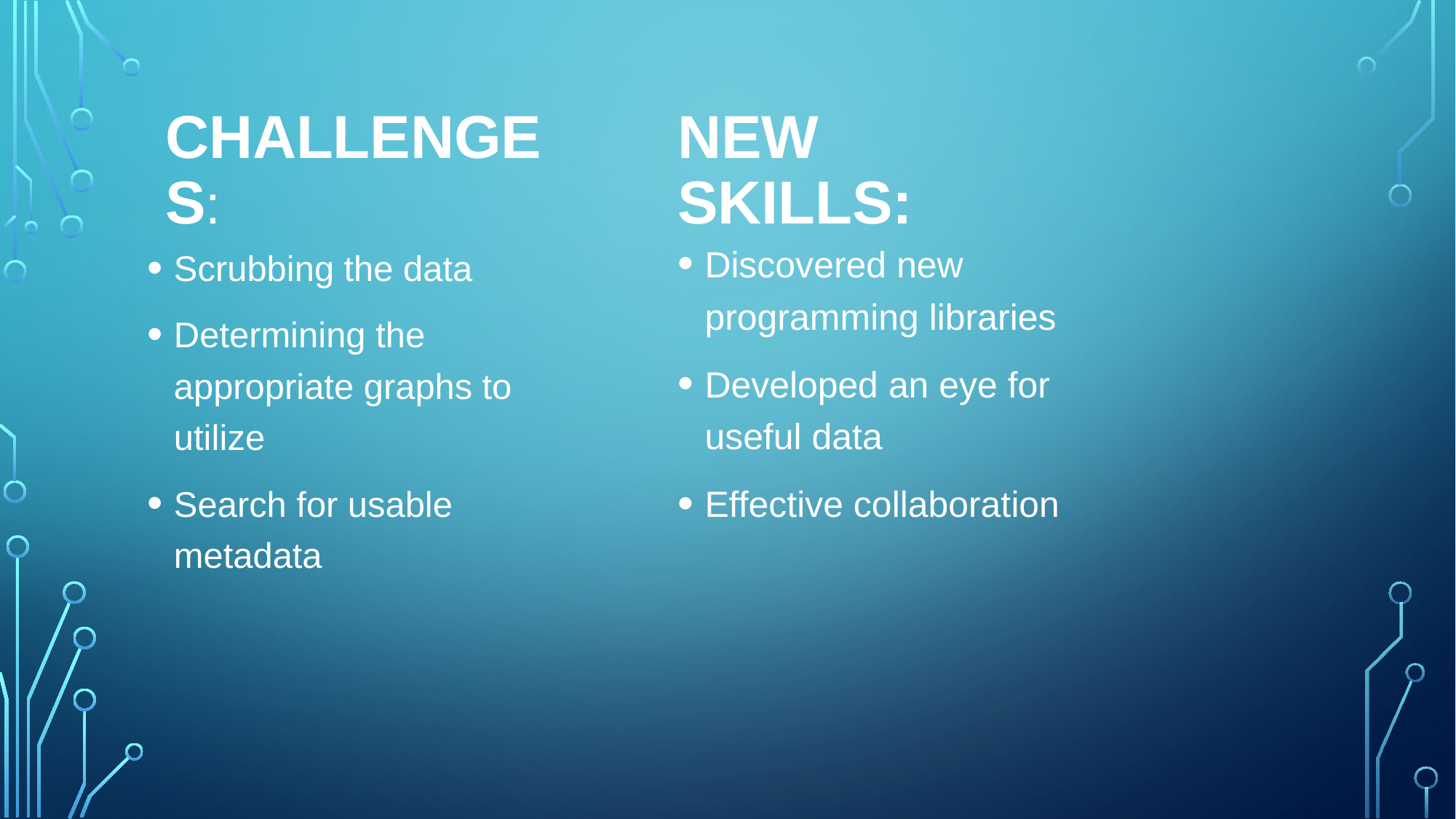

challenges:
# New skills:
Discovered new programming libraries
Developed an eye for useful data
Effective collaboration

Scrubbing the data
Determining the appropriate graphs to utilize
Search for usable metadata